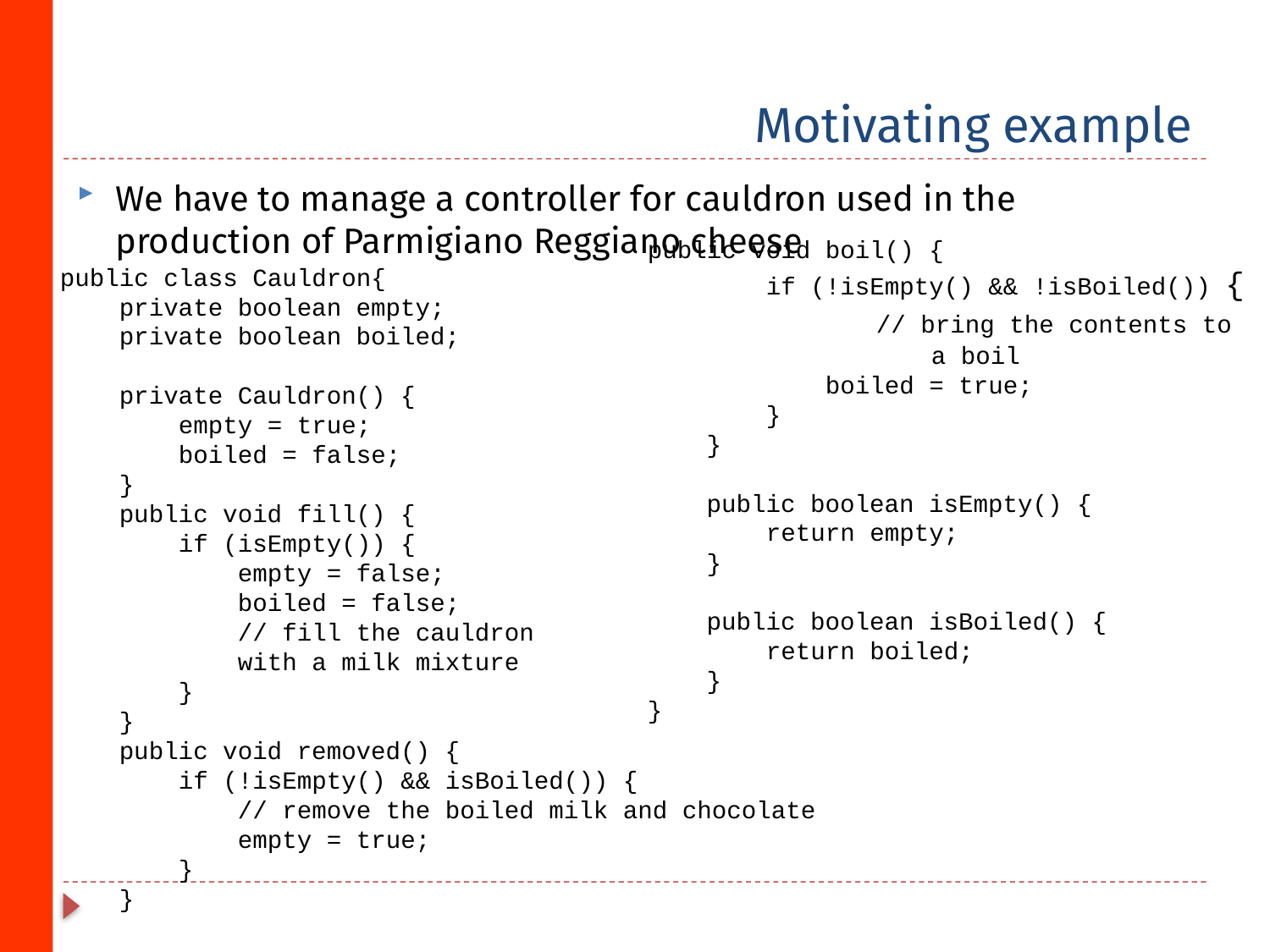

# Motivating example
We have to manage a controller for cauldron used in the production of Parmigiano Reggiano cheese
public void boil() {
        if (!isEmpty() && !isBoiled()) {
            // bring the contents to 		  a boil
            boiled = true;
        }
    }

    public boolean isEmpty() {
        return empty;
    }

    public boolean isBoiled() {
        return boiled;
    }
}
public class Cauldron{
    private boolean empty;
    private boolean boiled;

    private Cauldron() {
        empty = true;
        boiled = false;
    }
    public void fill() {
        if (isEmpty()) {
            empty = false;
            boiled = false;
            // fill the cauldron
            with a milk mixture
        }
    }
    public void removed() {
        if (!isEmpty() && isBoiled()) {
            // remove the boiled milk and chocolate
            empty = true;
        }
    }